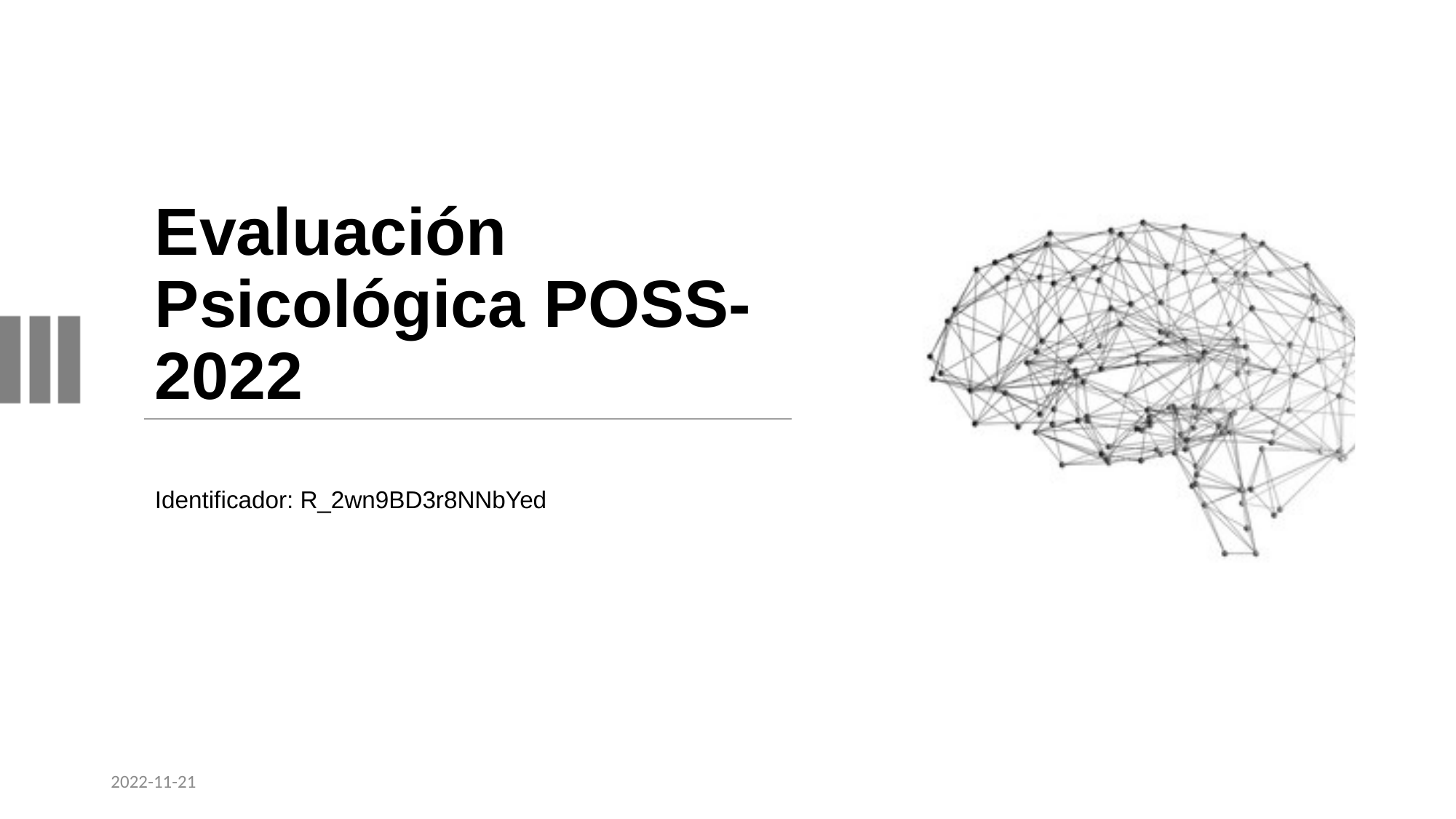

# Evaluación Psicológica POSS-2022
Identificador: R_2wn9BD3r8NNbYed
2022-11-21